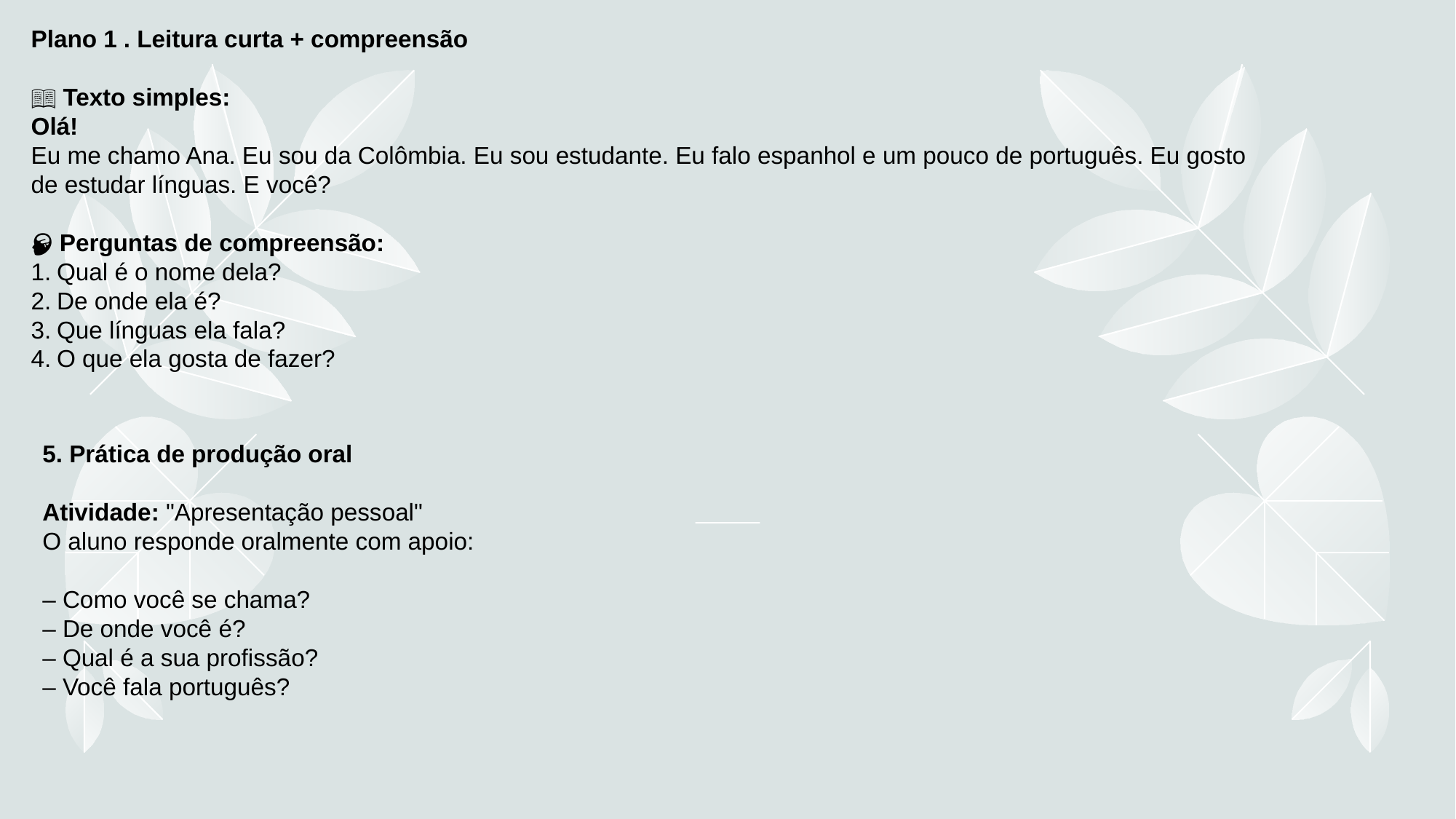

Plano 1 . Leitura curta + compreensão

📖 Texto simples:
Olá!
Eu me chamo Ana. Eu sou da Colômbia. Eu sou estudante. Eu falo espanhol e um pouco de português. Eu gosto de estudar línguas. E você?

🧠 Perguntas de compreensão:
Qual é o nome dela?
De onde ela é?
Que línguas ela fala?
O que ela gosta de fazer?

5. Prática de produção oral

Atividade: "Apresentação pessoal"
O aluno responde oralmente com apoio:

– Como você se chama?
– De onde você é?
– Qual é a sua profissão?
– Você fala português?